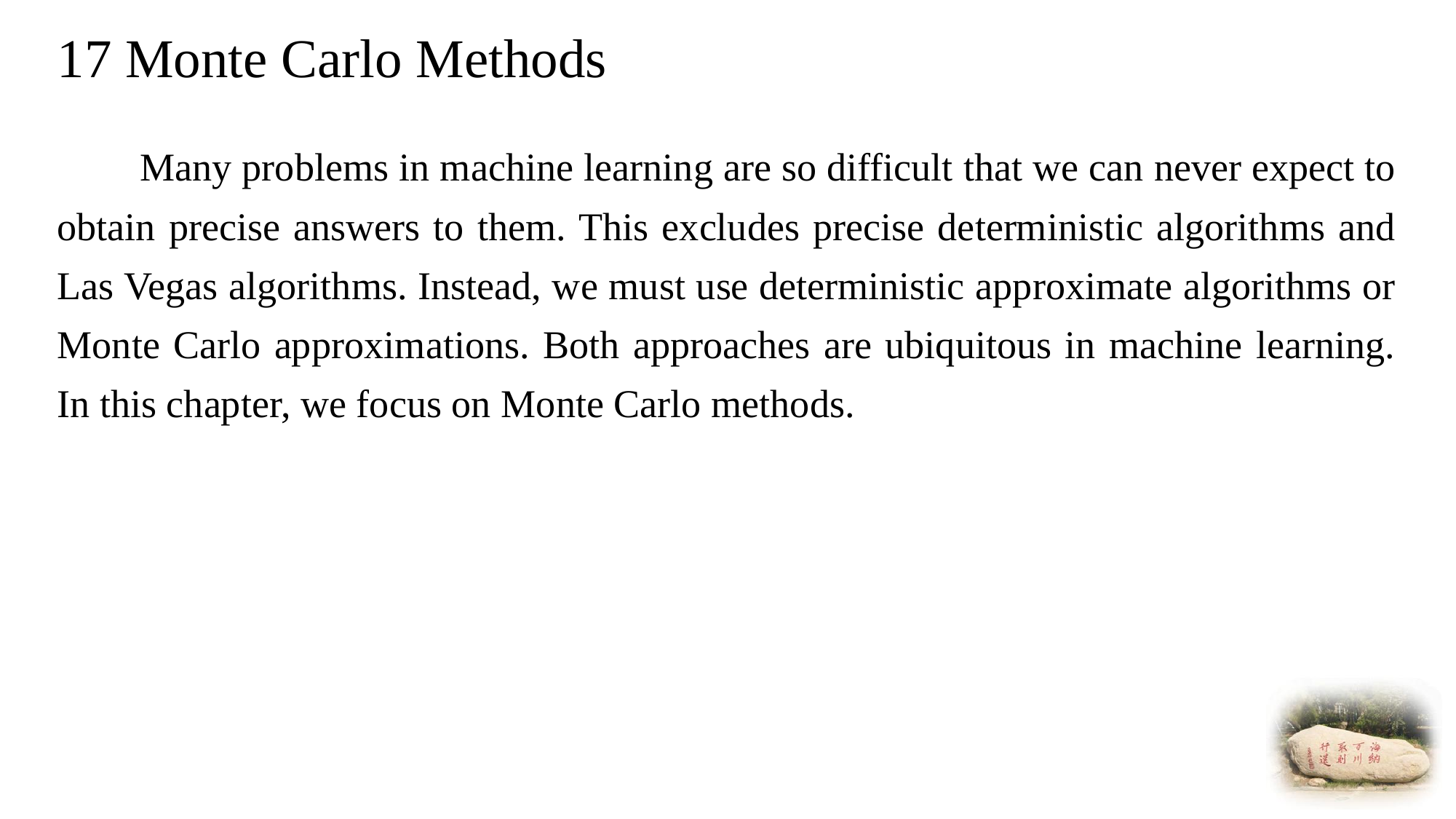

# 17 Monte Carlo Methods
        Many problems in machine learning are so difficult that we can never expect to obtain precise answers to them. This excludes precise deterministic algorithms and Las Vegas algorithms. Instead, we must use deterministic approximate algorithms or Monte Carlo approximations. Both approaches are ubiquitous in machine learning. In this chapter, we focus on Monte Carlo methods.